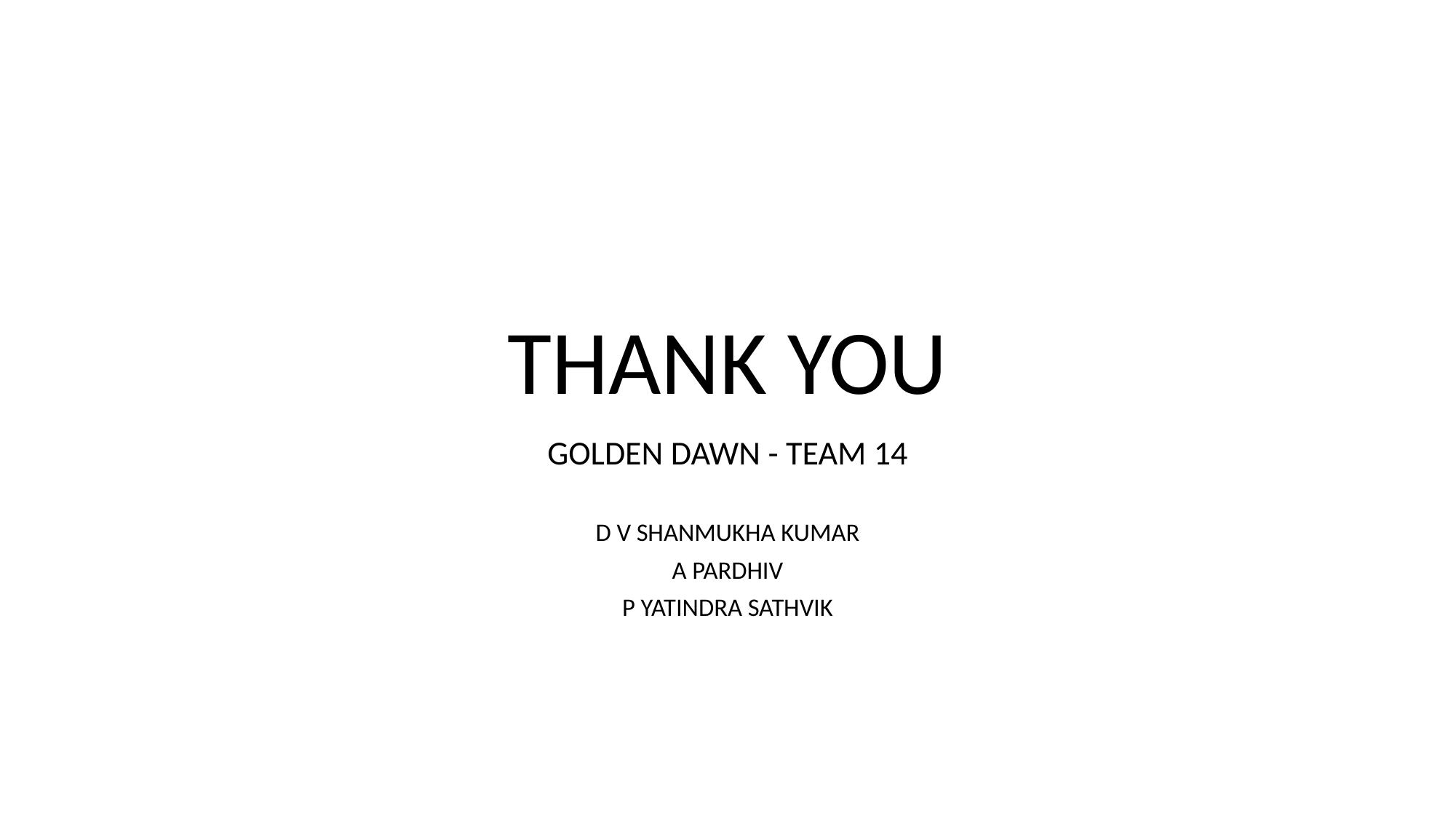

# THANK YOU
GOLDEN DAWN - TEAM 14

D V SHANMUKHA KUMAR
A PARDHIV
P YATINDRA SATHVIK